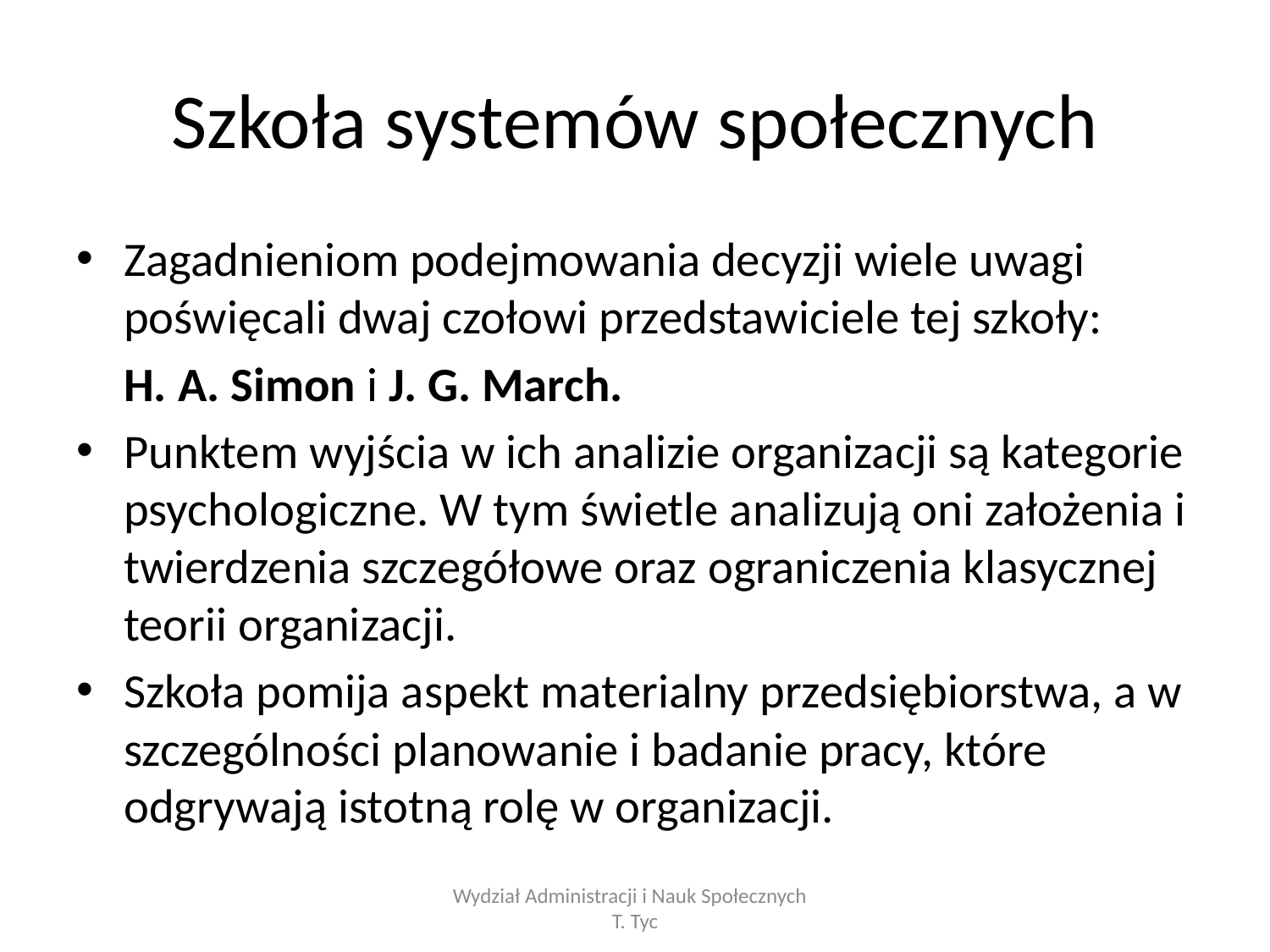

# Szkoła systemów społecznych
Zagadnieniom podejmowania decyzji wiele uwagi poświęcali dwaj czołowi przedstawiciele tej szkoły:
	H. A. Simon i J. G. March.
Punktem wyjścia w ich analizie organizacji są kategorie psychologiczne. W tym świetle analizują oni założenia i twierdzenia szczegółowe oraz ograniczenia klasycznej teorii organizacji.
Szkoła pomija aspekt materialny przedsiębiorstwa, a w szczególności planowanie i badanie pracy, które odgrywają istotną rolę w organizacji.
Wydział Administracji i Nauk Społecznych   T. Tyc